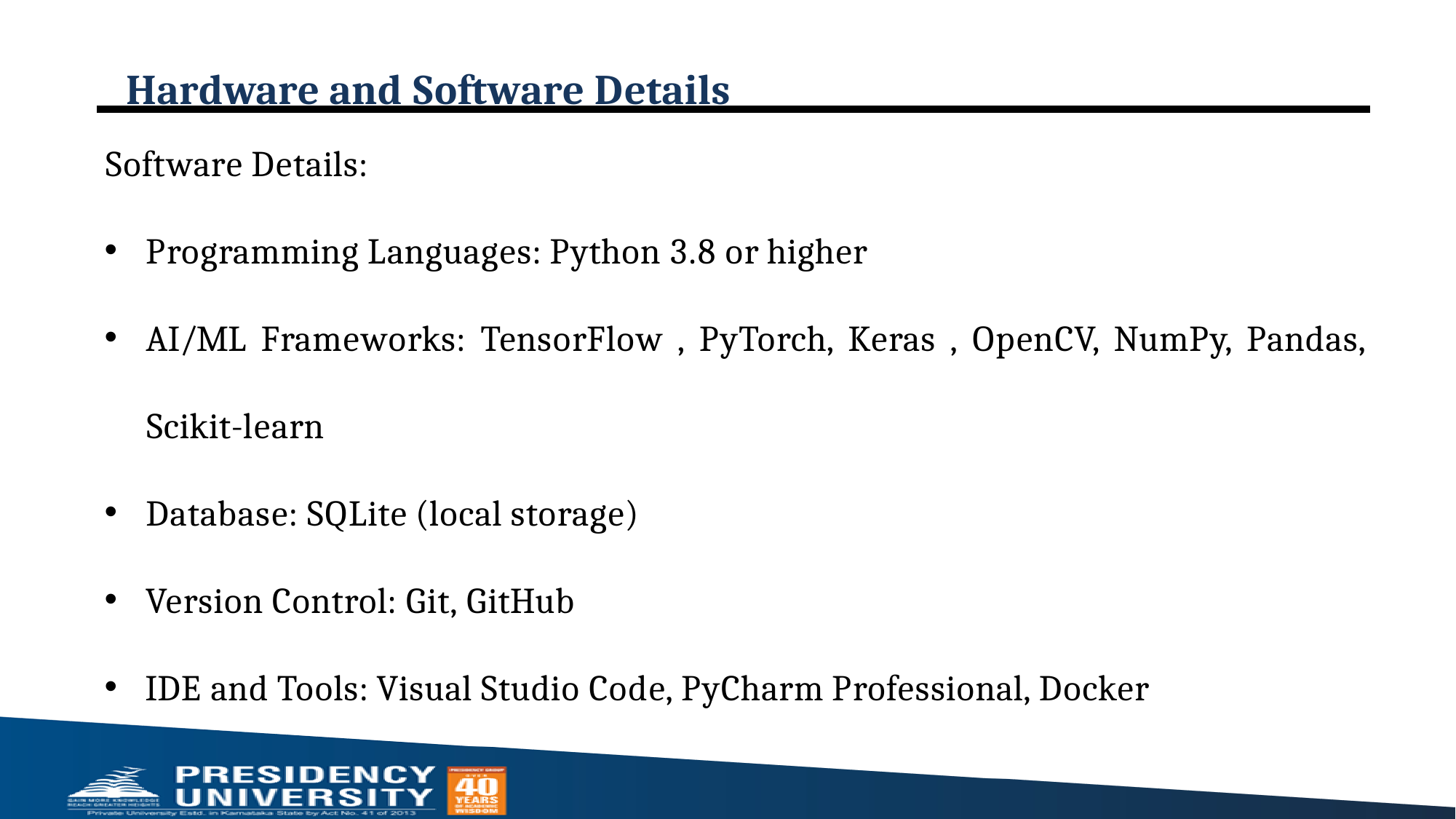

# Hardware and Software Details
Software Details:
Programming Languages: Python 3.8 or higher
AI/ML Frameworks: TensorFlow , PyTorch, Keras , OpenCV, NumPy, Pandas,     Scikit-learn
Database: SQLite (local storage)
Version Control: Git, GitHub
IDE and Tools: Visual Studio Code, PyCharm Professional, Docker